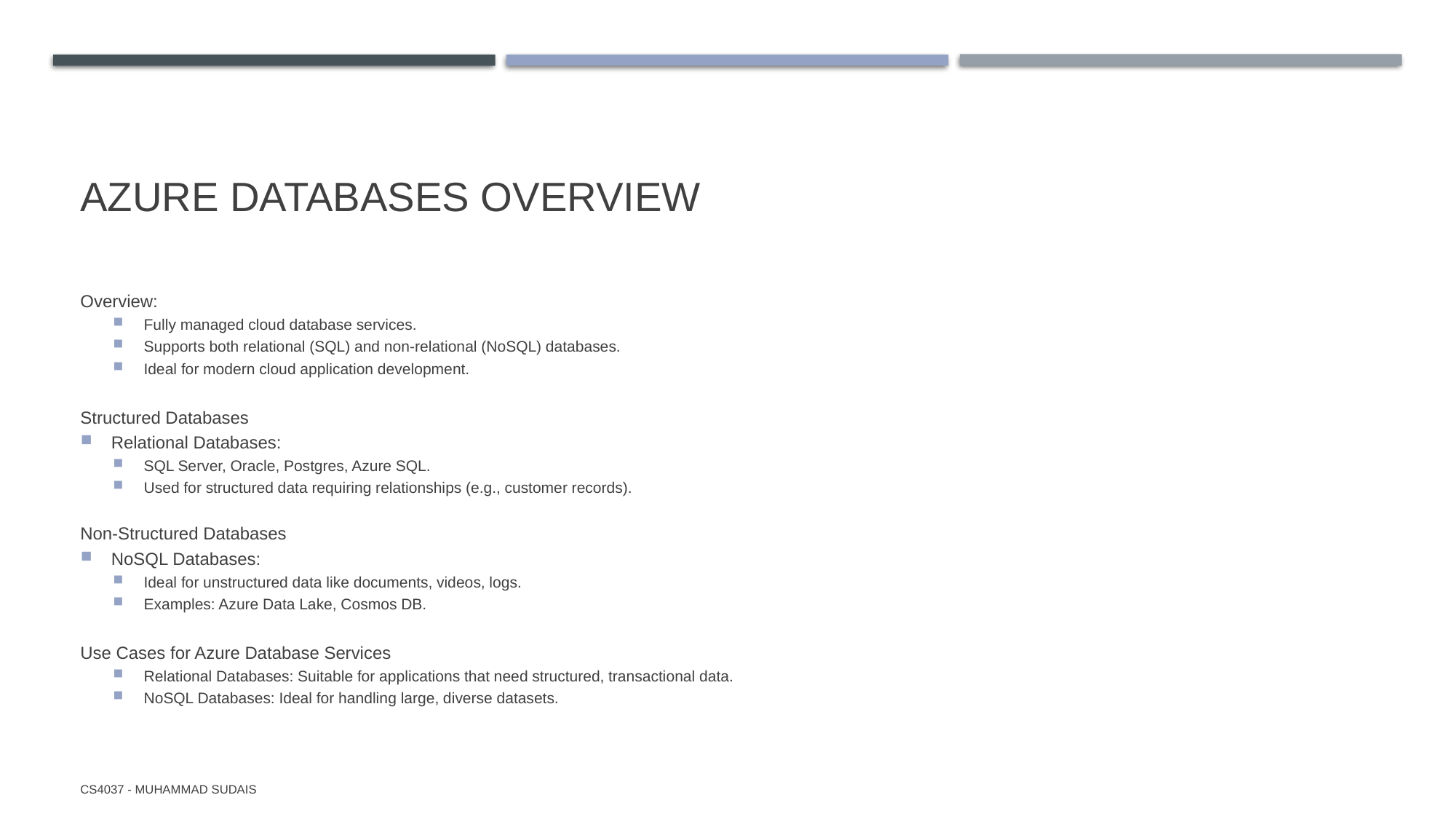

# Azure Databases OVERVIEW
Overview:
Fully managed cloud database services.
Supports both relational (SQL) and non-relational (NoSQL) databases.
Ideal for modern cloud application development.

Structured Databases
Relational Databases:
SQL Server, Oracle, Postgres, Azure SQL.
Used for structured data requiring relationships (e.g., customer records).

Non-Structured Databases
NoSQL Databases:
Ideal for unstructured data like documents, videos, logs.
Examples: Azure Data Lake, Cosmos DB.

Use Cases for Azure Database Services
Relational Databases: Suitable for applications that need structured, transactional data.
NoSQL Databases: Ideal for handling large, diverse datasets.
CS4037 - Muhammad Sudais